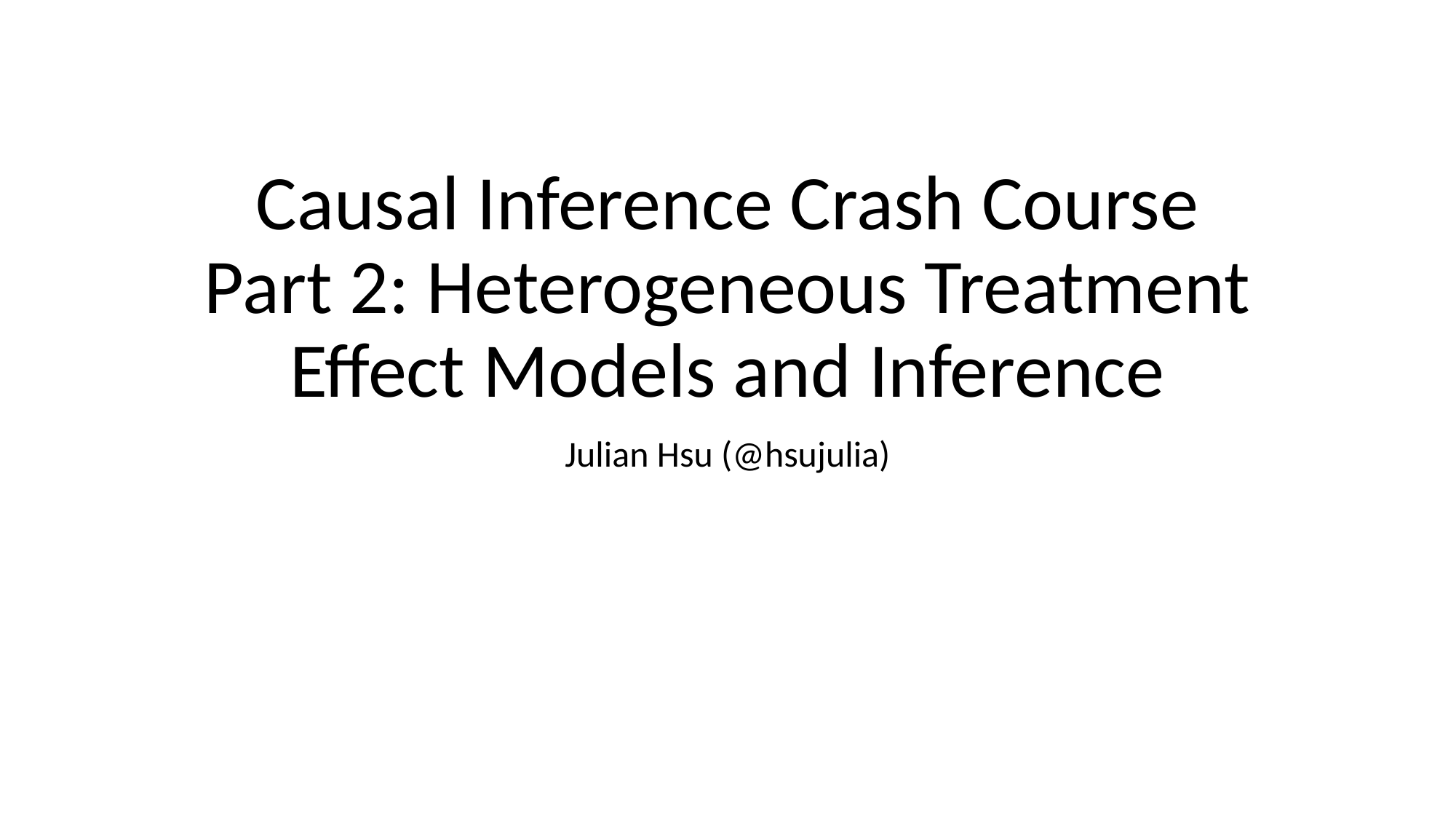

# Causal Inference Crash Course Part 2: Heterogeneous Treatment Effect Models and Inference
Julian Hsu (@hsujulia)